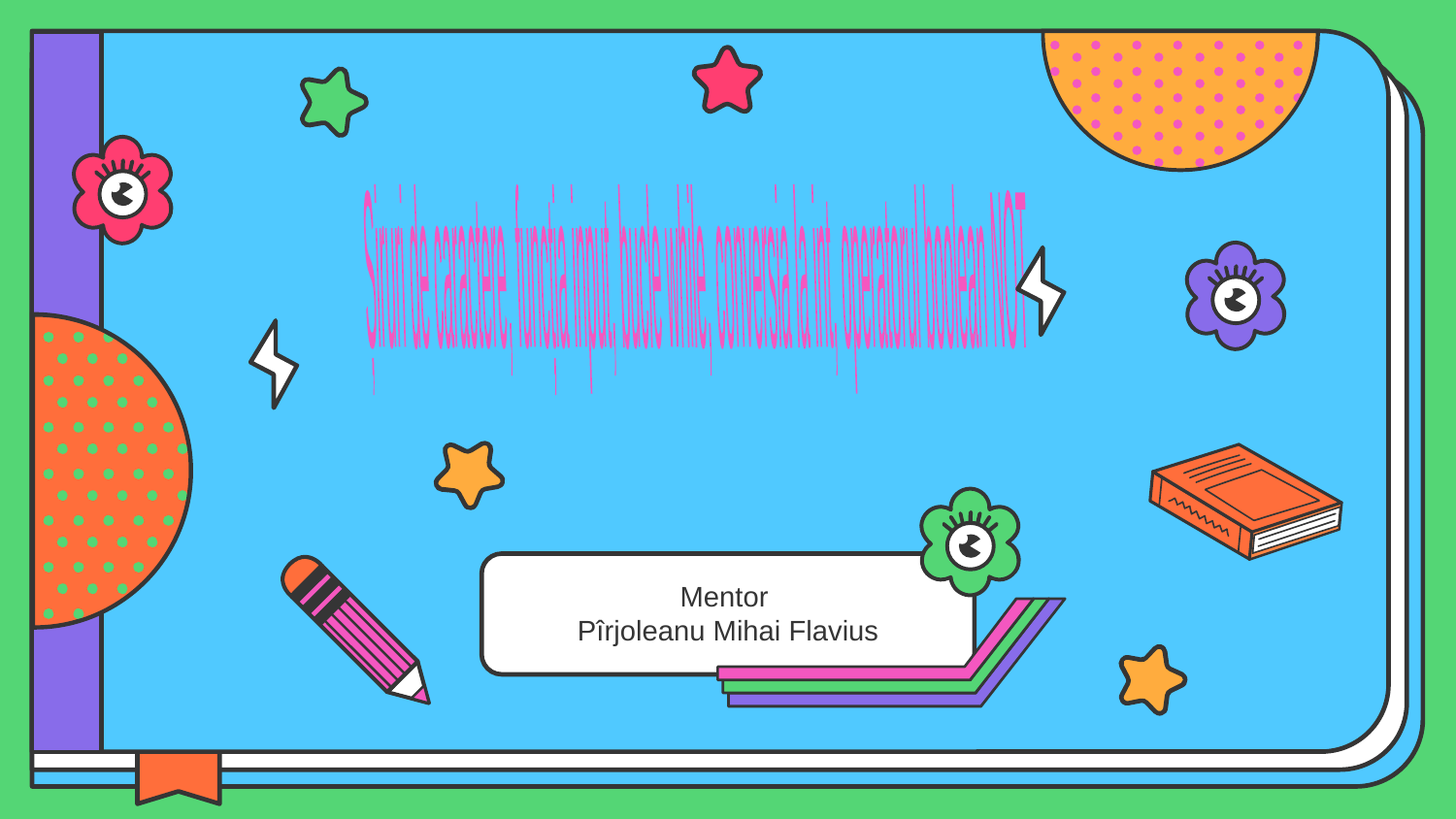

Șiruri de caractere, funcția input, bucle while, conversia la int, operatorul boolean NOT

Mentor
Pîrjoleanu Mihai Flavius